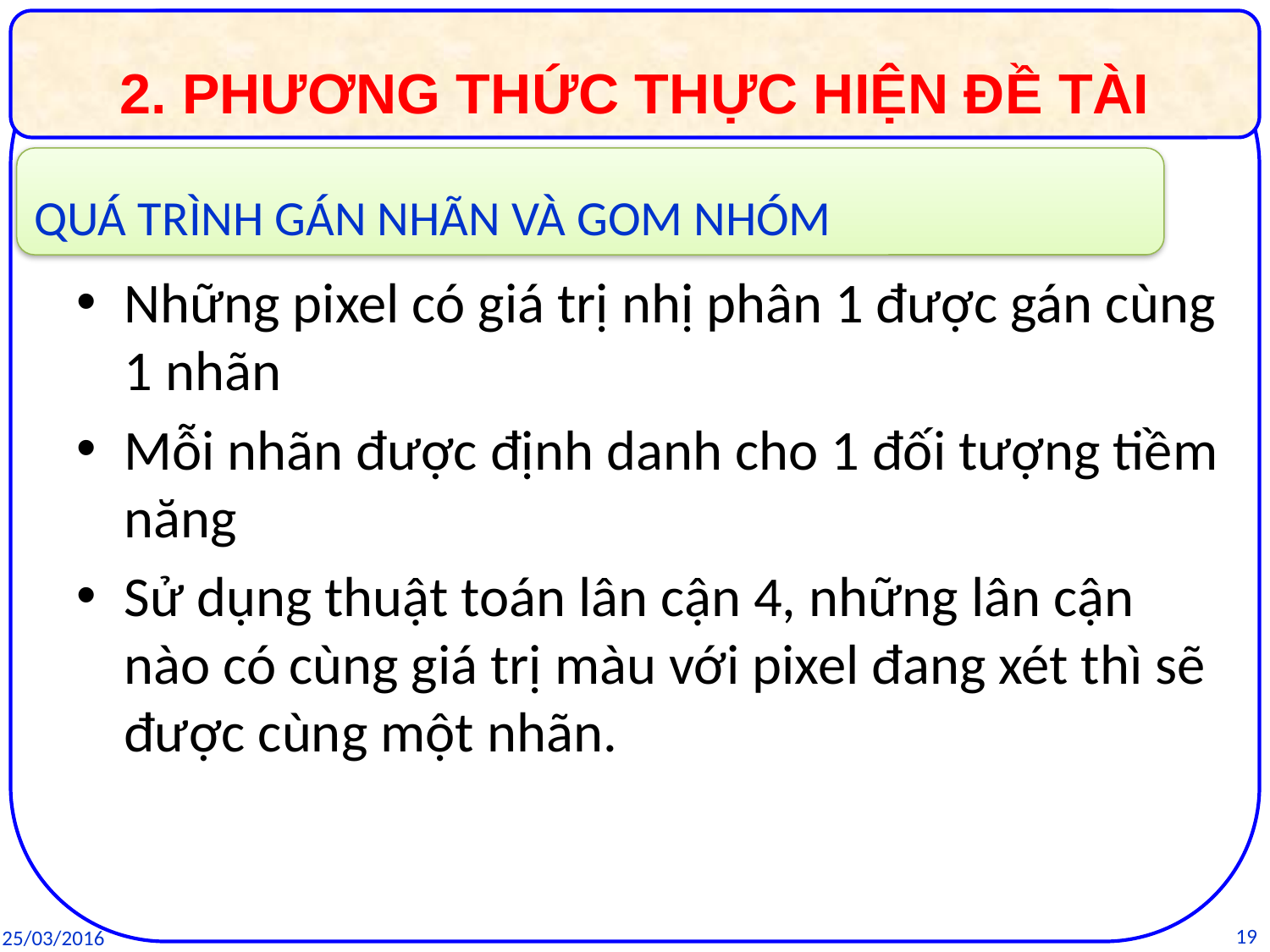

2. PHƯƠNG THỨC THỰC HIỆN ĐỀ TÀI
QUÁ TRÌNH GÁN NHÃN VÀ GOM NHÓM
Những pixel có giá trị nhị phân 1 được gán cùng 1 nhãn
Mỗi nhãn được định danh cho 1 đối tượng tiềm năng
Sử dụng thuật toán lân cận 4, những lân cận nào có cùng giá trị màu với pixel đang xét thì sẽ được cùng một nhãn.
19
25/03/2016